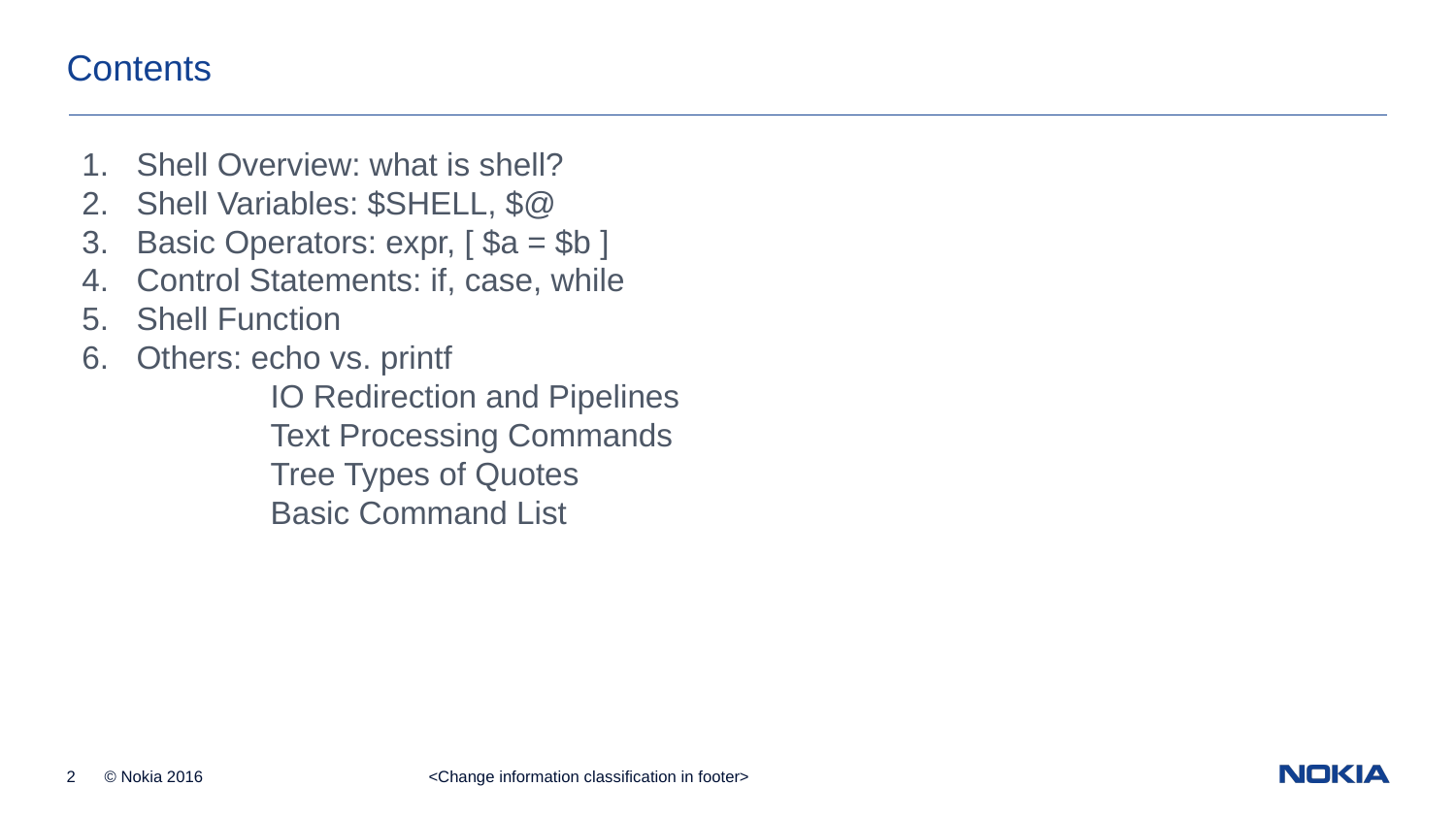

# Contents

Shell Overview: what is shell?
Shell Variables: $SHELL, $@
Basic Operators: expr, [ $a = $b ]
Control Statements: if, case, while
Shell Function
Others: echo vs. printf
                     IO Redirection and Pipelines
                     Text Processing Commands
                     Tree Types of Quotes
                     Basic Command List

<Change information classification in footer>